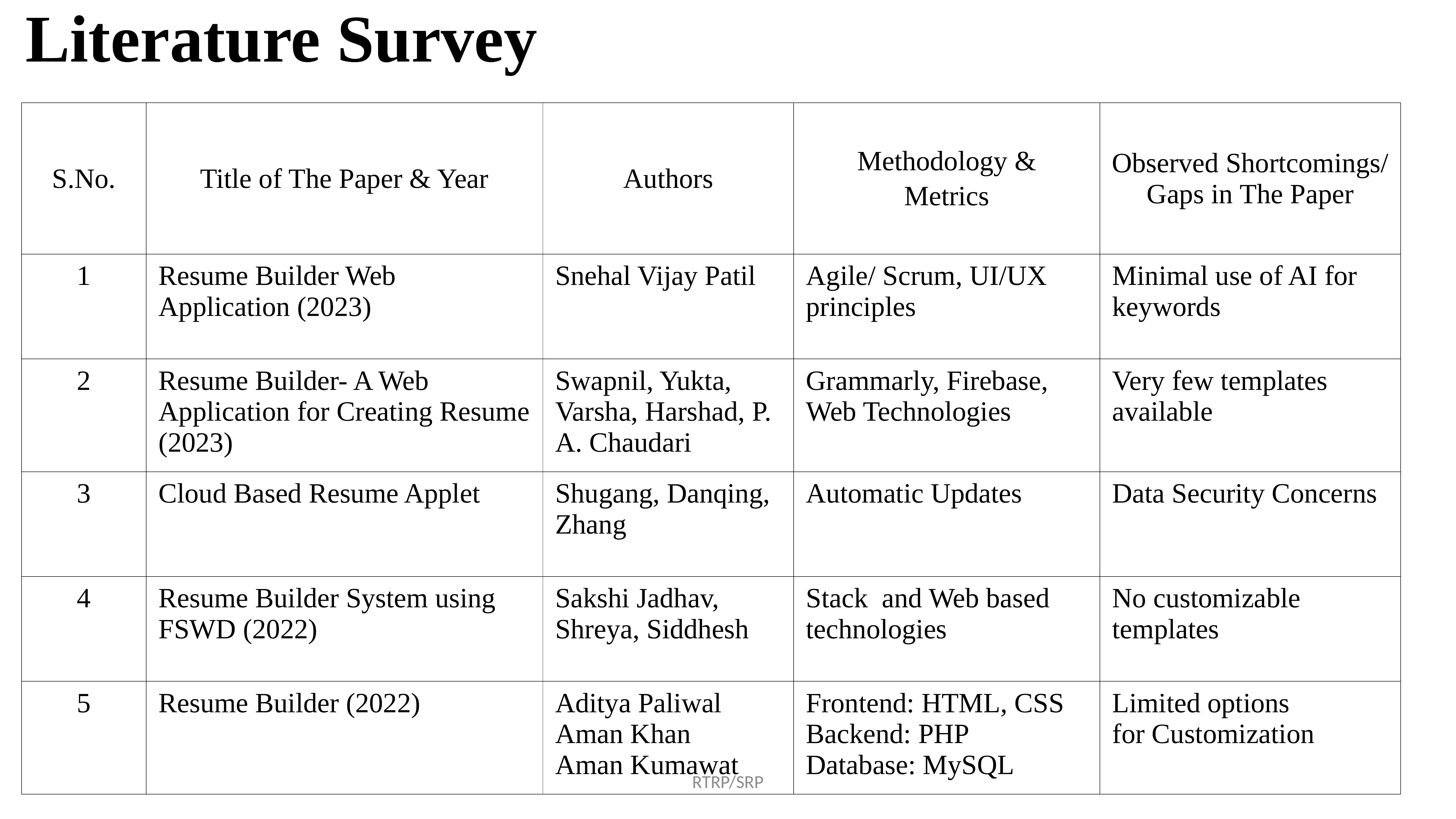

# Literature Survey
| S.No. | Title of The Paper & Year | Authors | Methodology & Metrics | Observed Shortcomings/ Gaps in The Paper |
| --- | --- | --- | --- | --- |
| 1 | Resume Builder Web Application (2023) | Snehal Vijay Patil | Agile/ Scrum, UI/UX principles | Minimal use of AI for keywords |
| 2 | Resume Builder- A Web Application for Creating Resume (2023) | Swapnil, Yukta, Varsha, Harshad, P. A. Chaudari | Grammarly, Firebase, Web Technologies | Very few templates available |
| 3 | Cloud Based Resume Applet | Shugang, Danqing, Zhang | Automatic Updates | Data Security Concerns |
| 4 | Resume Builder System using FSWD (2022) | Sakshi Jadhav,  Shreya, Siddhesh | Stack  and Web based technologies | No customizable templates |
| 5 | Resume Builder (2022) | Aditya Paliwal Aman Khan Aman Kumawat | Frontend: HTML, CSS Backend: PHP Database: MySQL | Limited options for Customization |
RTRP/SRP